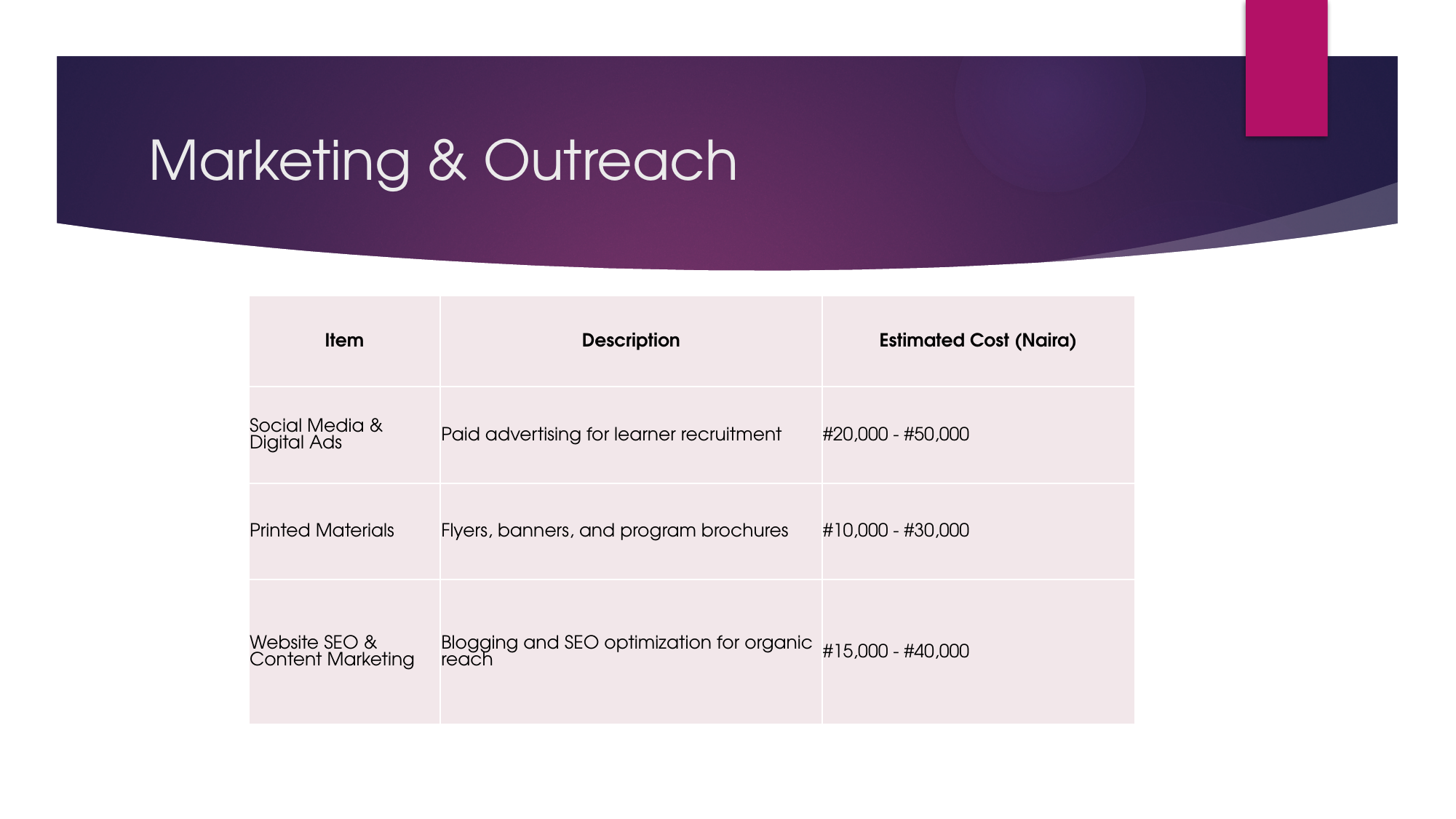

# Marketing & Outreach
| Item | Description | Estimated Cost (Naira) |
| --- | --- | --- |
| Social Media & Digital Ads | Paid advertising for learner recruitment | #20,000 - #50,000 |
| Printed Materials | Flyers, banners, and program brochures | #10,000 - #30,000 |
| Website SEO & Content Marketing | Blogging and SEO optimization for organic reach | #15,000 - #40,000 |